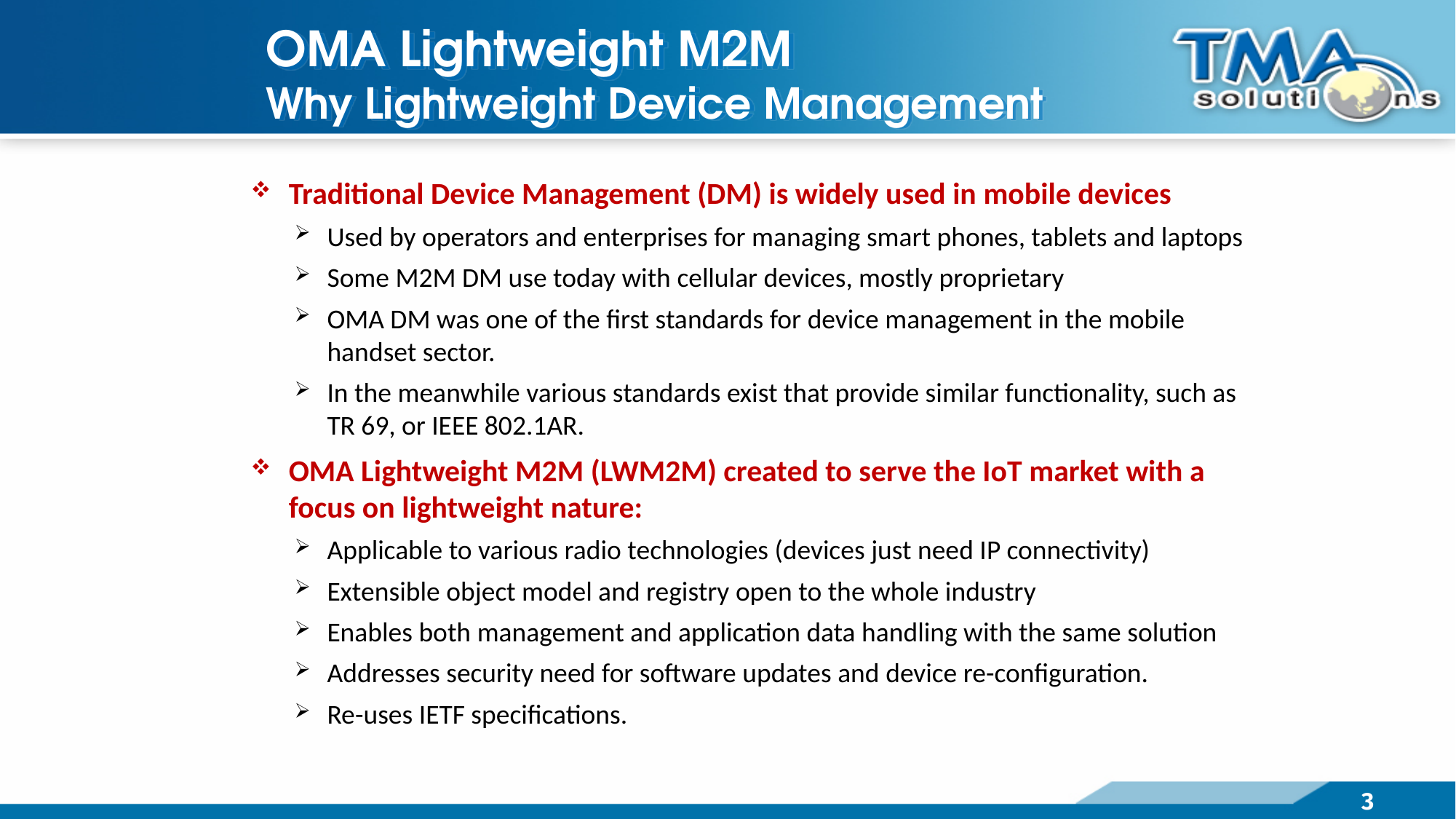

OMA Lightweight M2M
Why Lightweight Device Management
Traditional Device Management (DM) is widely used in mobile devices
Used by operators and enterprises for managing smart phones, tablets and laptops
Some M2M DM use today with cellular devices, mostly proprietary
OMA DM was one of the first standards for device management in the mobile handset sector.
In the meanwhile various standards exist that provide similar functionality, such as TR 69, or IEEE 802.1AR.
OMA Lightweight M2M (LWM2M) created to serve the IoT market with a focus on lightweight nature:
Applicable to various radio technologies (devices just need IP connectivity)
Extensible object model and registry open to the whole industry
Enables both management and application data handling with the same solution
Addresses security need for software updates and device re-configuration.
Re-uses IETF specifications.